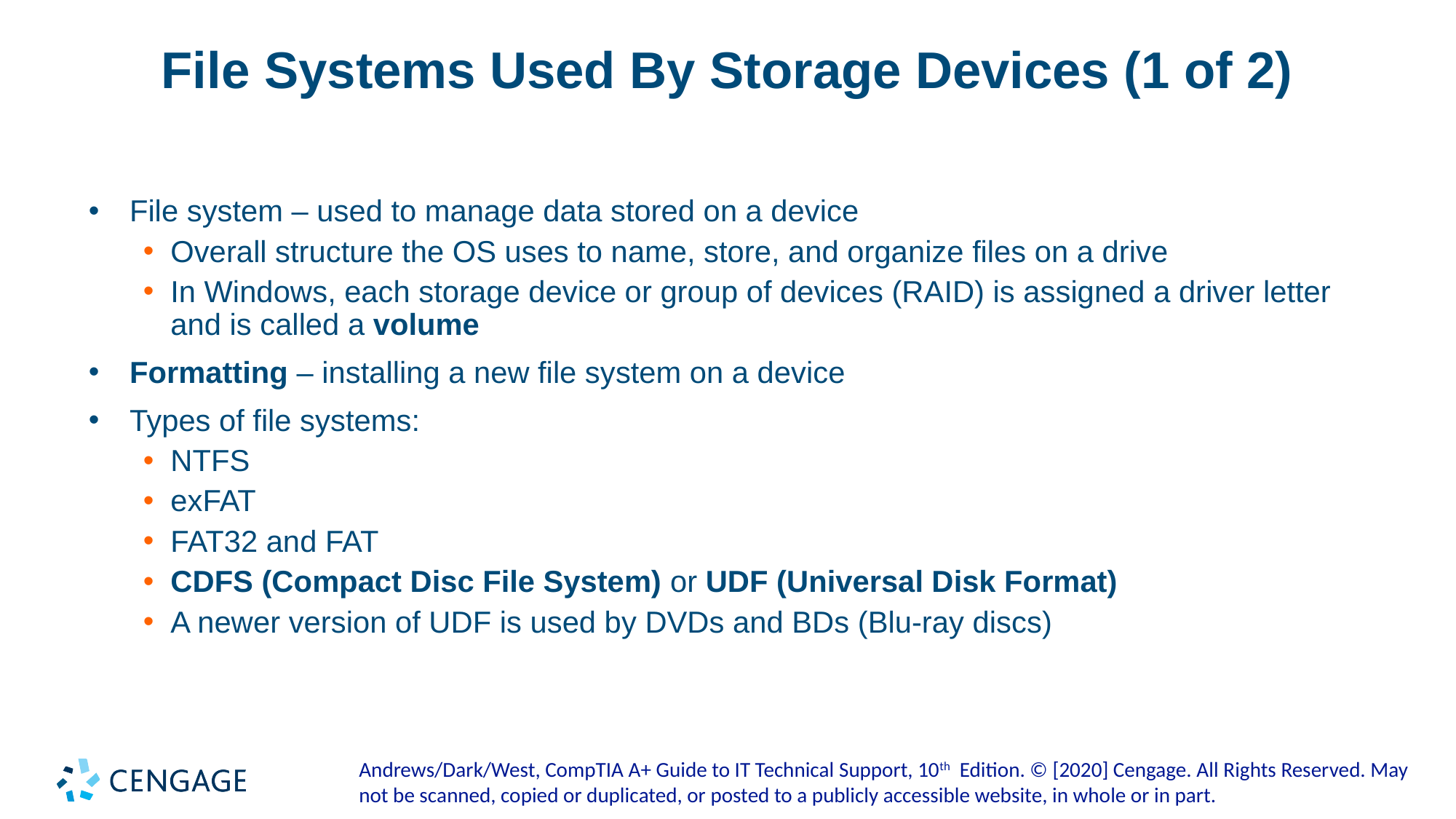

# File Systems Used By Storage Devices (1 of 2)
File system – used to manage data stored on a device
Overall structure the OS uses to name, store, and organize files on a drive
In Windows, each storage device or group of devices (RAID) is assigned a driver letter and is called a volume
Formatting – installing a new file system on a device
Types of file systems:
NTFS
exFAT
FAT32 and FAT
CDFS (Compact Disc File System) or UDF (Universal Disk Format)
A newer version of UDF is used by DVDs and BDs (Blu-ray discs)